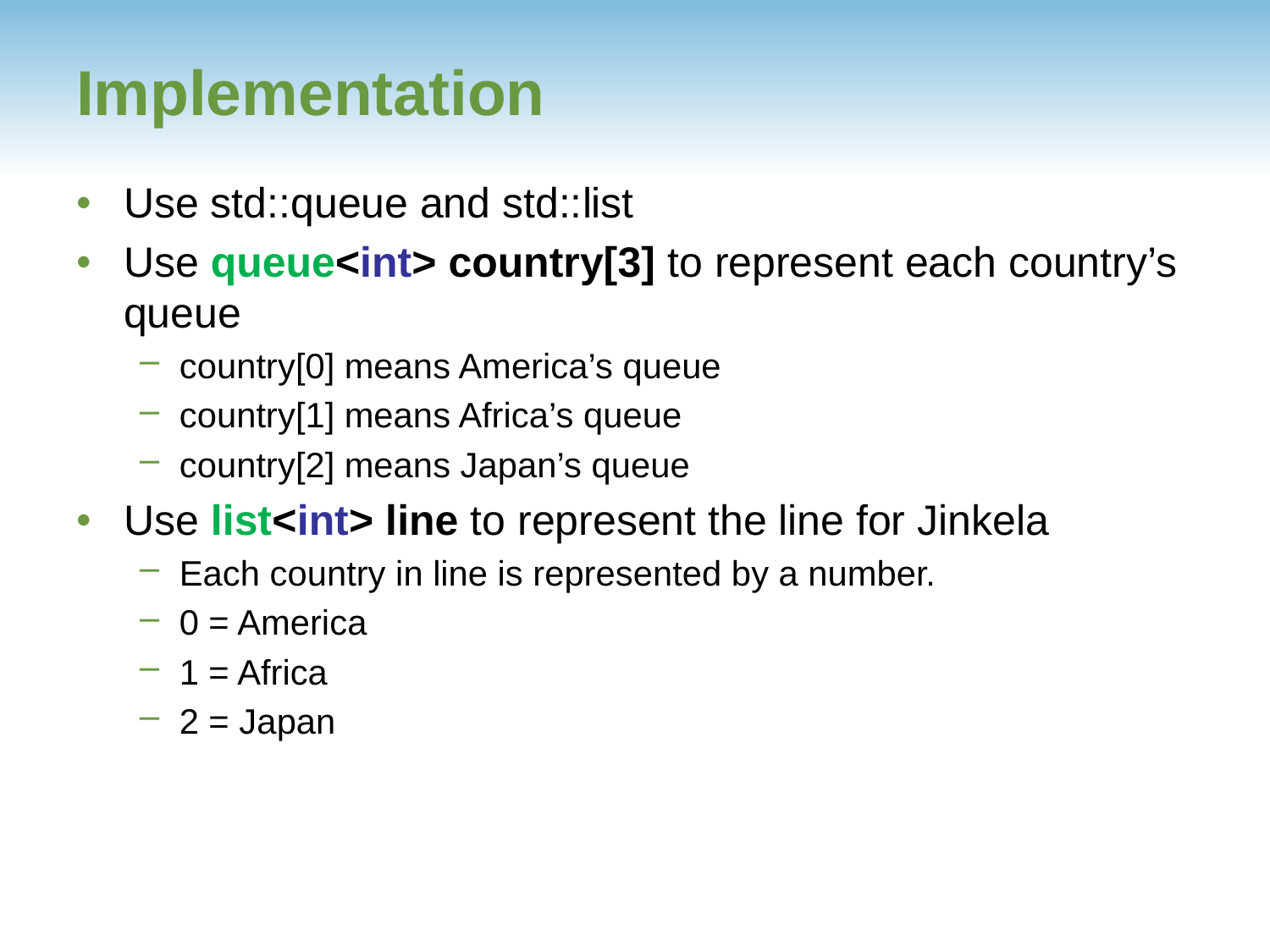

# Implementation
Use std::queue and std::list
Use queue<int> country[3] to represent each country’s queue
country[0] means America’s queue
country[1] means Africa’s queue
country[2] means Japan’s queue
Use list<int> line to represent the line for Jinkela
Each country in line is represented by a number.
0 = America
1 = Africa
2 = Japan